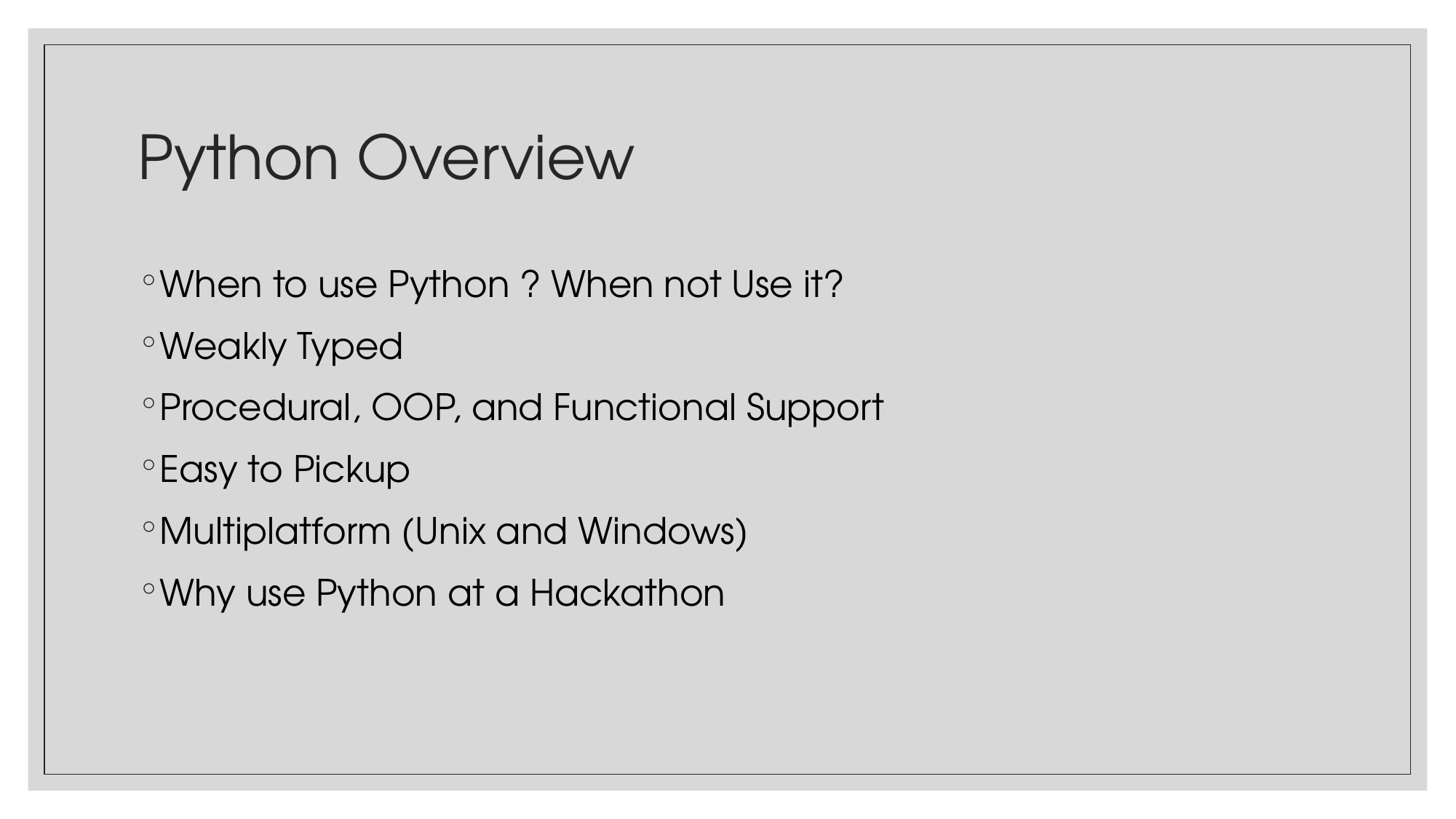

# Python Overview
When to use Python ? When not Use it?
Weakly Typed
Procedural, OOP, and Functional Support
Easy to Pickup
Multiplatform (Unix and Windows)
Why use Python at a Hackathon